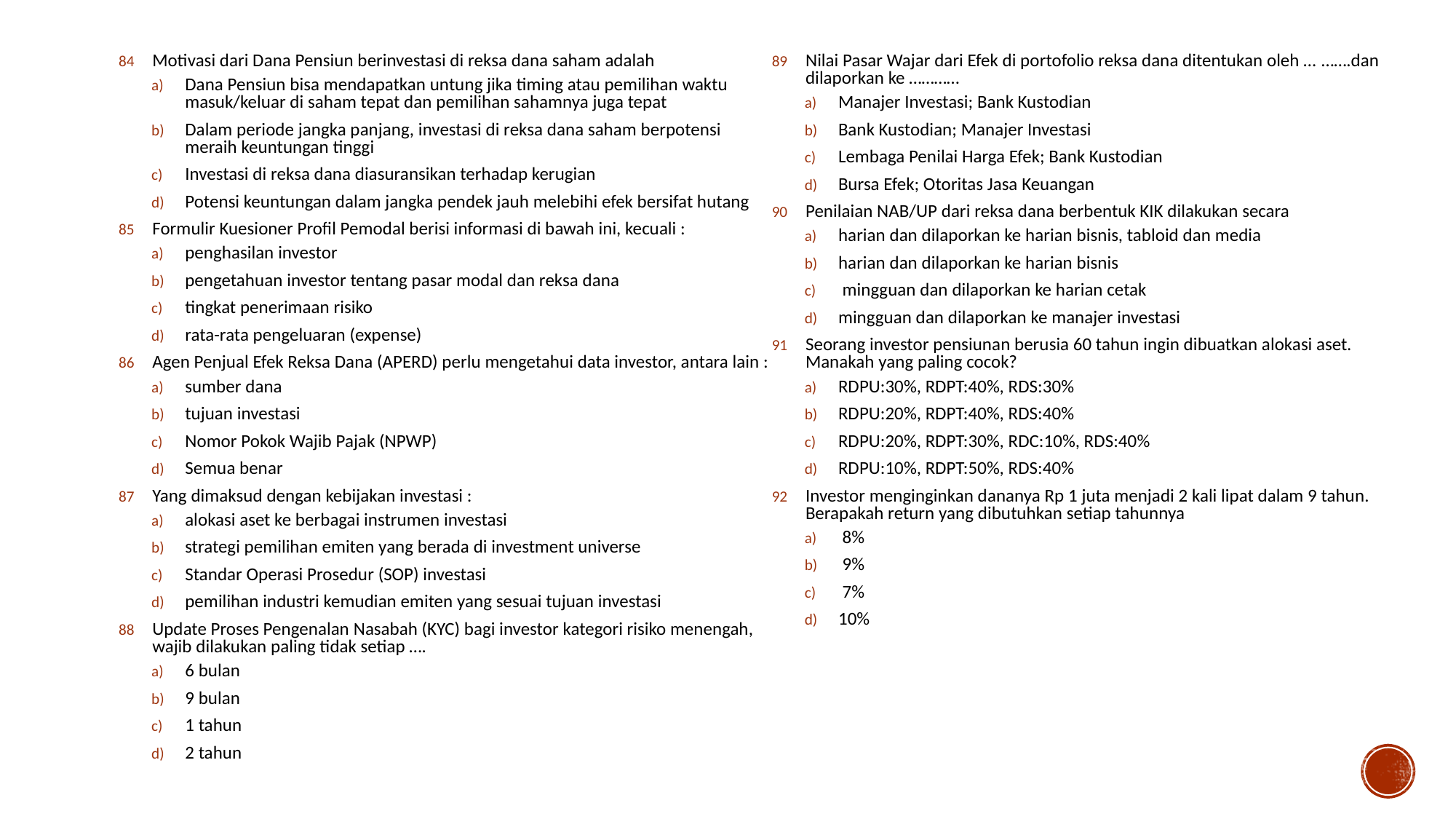

Motivasi dari Dana Pensiun berinvestasi di reksa dana saham adalah
Dana Pensiun bisa mendapatkan untung jika timing atau pemilihan waktu masuk/keluar di saham tepat dan pemilihan sahamnya juga tepat
Dalam periode jangka panjang, investasi di reksa dana saham berpotensi meraih keuntungan tinggi
Investasi di reksa dana diasuransikan terhadap kerugian
Potensi keuntungan dalam jangka pendek jauh melebihi efek bersifat hutang
Formulir Kuesioner Profil Pemodal berisi informasi di bawah ini, kecuali :
penghasilan investor
pengetahuan investor tentang pasar modal dan reksa dana
tingkat penerimaan risiko
rata-rata pengeluaran (expense)
Agen Penjual Efek Reksa Dana (APERD) perlu mengetahui data investor, antara lain :
sumber dana
tujuan investasi
Nomor Pokok Wajib Pajak (NPWP)
Semua benar
Yang dimaksud dengan kebijakan investasi :
alokasi aset ke berbagai instrumen investasi
strategi pemilihan emiten yang berada di investment universe
Standar Operasi Prosedur (SOP) investasi
pemilihan industri kemudian emiten yang sesuai tujuan investasi
Update Proses Pengenalan Nasabah (KYC) bagi investor kategori risiko menengah, wajib dilakukan paling tidak setiap ….
6 bulan
9 bulan
1 tahun
2 tahun
Nilai Pasar Wajar dari Efek di portofolio reksa dana ditentukan oleh … …….dan dilaporkan ke …………
Manajer Investasi; Bank Kustodian
Bank Kustodian; Manajer Investasi
Lembaga Penilai Harga Efek; Bank Kustodian
Bursa Efek; Otoritas Jasa Keuangan
Penilaian NAB/UP dari reksa dana berbentuk KIK dilakukan secara
harian dan dilaporkan ke harian bisnis, tabloid dan media
harian dan dilaporkan ke harian bisnis
 mingguan dan dilaporkan ke harian cetak
mingguan dan dilaporkan ke manajer investasi
Seorang investor pensiunan berusia 60 tahun ingin dibuatkan alokasi aset. Manakah yang paling cocok?
RDPU:30%, RDPT:40%, RDS:30%
RDPU:20%, RDPT:40%, RDS:40%
RDPU:20%, RDPT:30%, RDC:10%, RDS:40%
RDPU:10%, RDPT:50%, RDS:40%
Investor menginginkan dananya Rp 1 juta menjadi 2 kali lipat dalam 9 tahun. Berapakah return yang dibutuhkan setiap tahunnya
 8%
 9%
 7%
10%